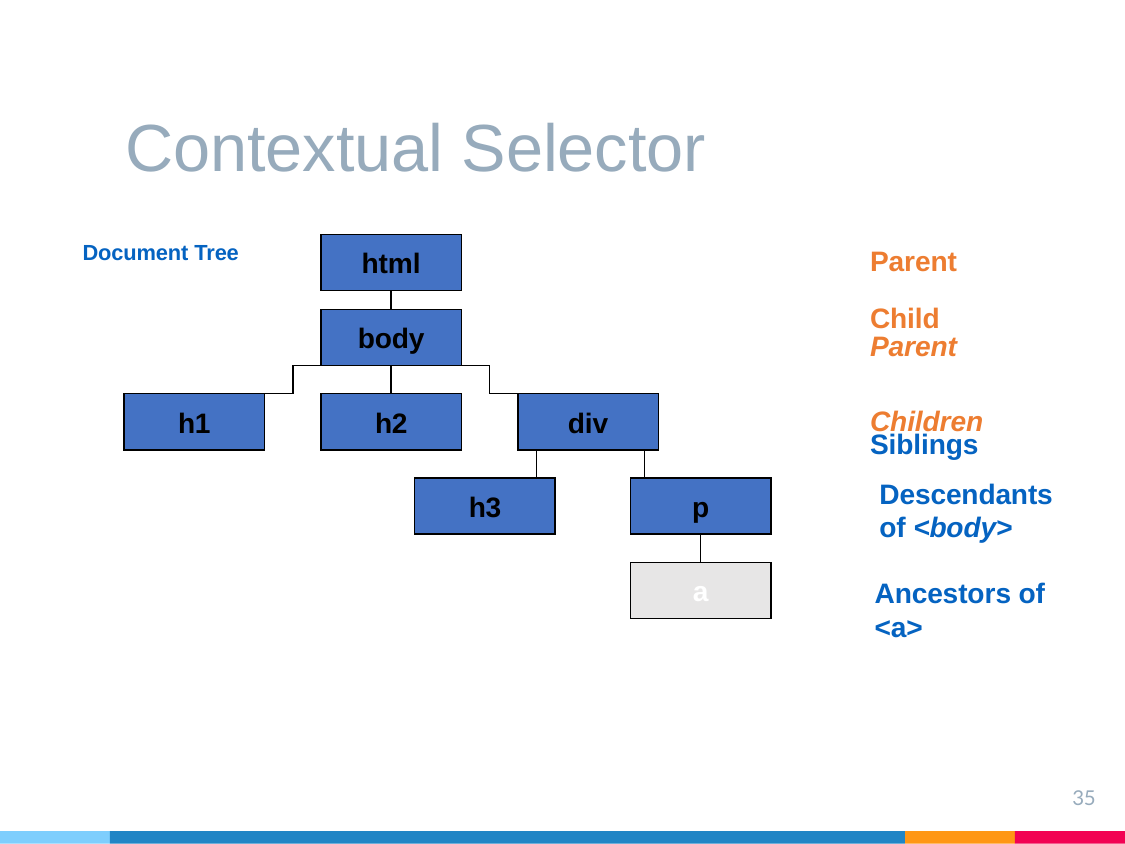

# Contextual Selector
Document Tree
html
body
h1
h2
div
h3
p
a
Ancestors of <a>
html
html
Parent
html
Child
body
body
Parent
h1
h2
div
Children
body
h1
h2
div
Descendants of <body>
h3
p
a
body
h1
h2
div
h1
h2
div
Siblings
h3
p
a
35